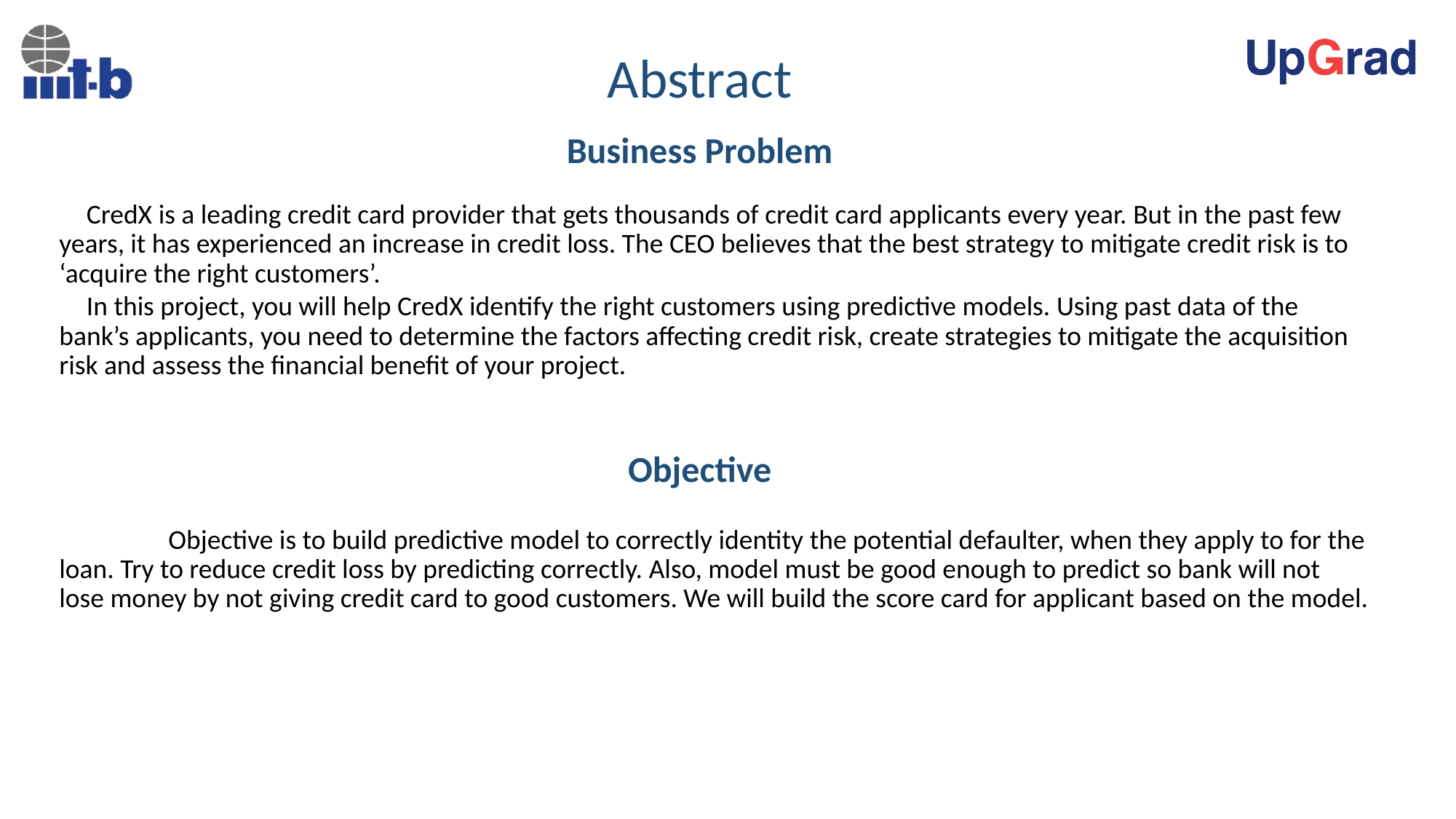

Abstract
# Business Problem
	CredX is a leading credit card provider that gets thousands of credit card applicants every year. But in the past few years, it has experienced an increase in credit loss. The CEO believes that the best strategy to mitigate credit risk is to ‘acquire the right customers’.
	In this project, you will help CredX identify the right customers using predictive models. Using past data of the bank’s applicants, you need to determine the factors affecting credit risk, create strategies to mitigate the acquisition risk and assess the financial benefit of your project.

Objective
	Objective is to build predictive model to correctly identity the potential defaulter, when they apply to for the loan. Try to reduce credit loss by predicting correctly. Also, model must be good enough to predict so bank will not lose money by not giving credit card to good customers. We will build the score card for applicant based on the model.